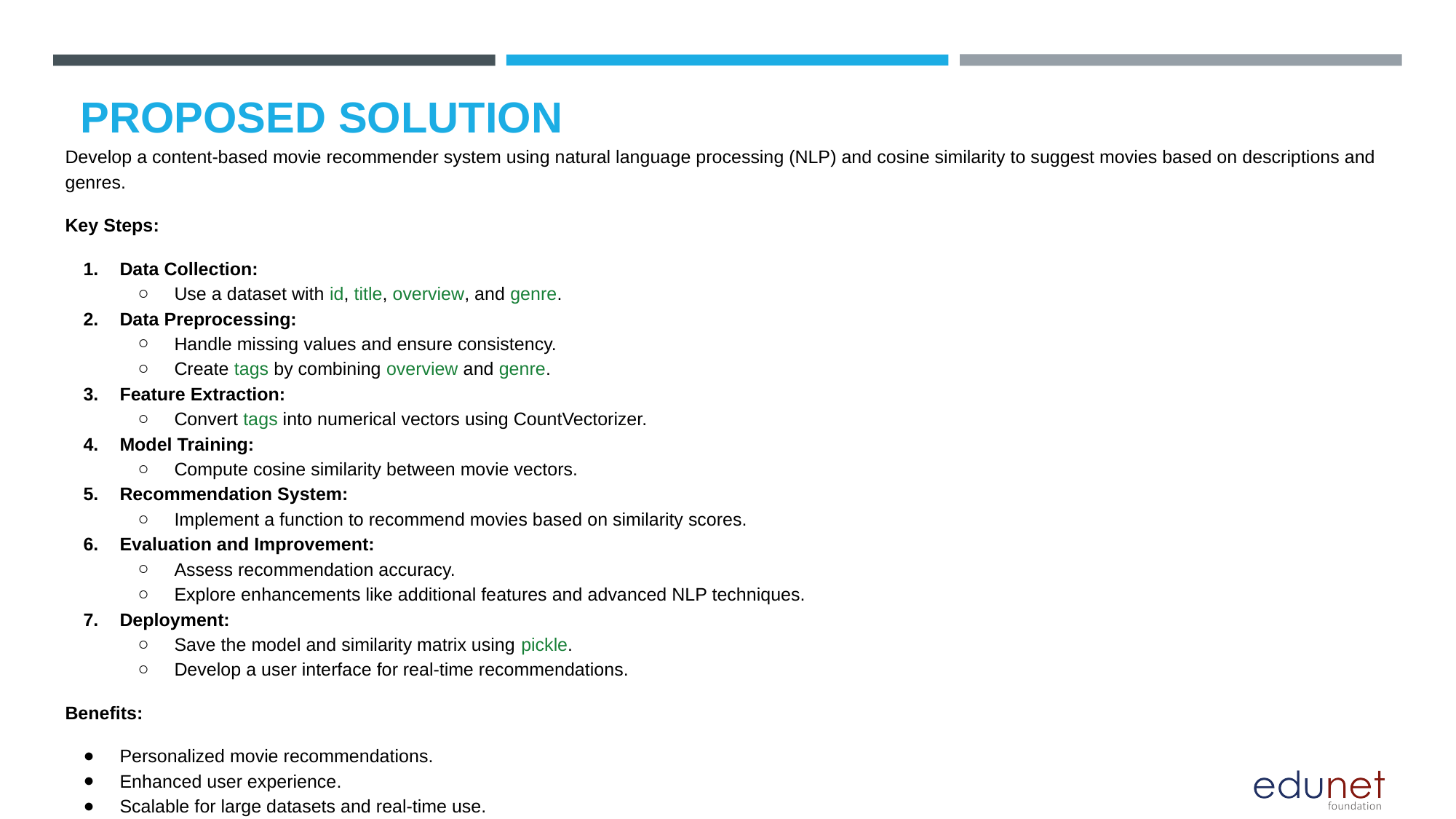

# PROPOSED SOLUTION
Develop a content-based movie recommender system using natural language processing (NLP) and cosine similarity to suggest movies based on descriptions and genres.
Key Steps:
Data Collection:
Use a dataset with id, title, overview, and genre.
Data Preprocessing:
Handle missing values and ensure consistency.
Create tags by combining overview and genre.
Feature Extraction:
Convert tags into numerical vectors using CountVectorizer.
Model Training:
Compute cosine similarity between movie vectors.
Recommendation System:
Implement a function to recommend movies based on similarity scores.
Evaluation and Improvement:
Assess recommendation accuracy.
Explore enhancements like additional features and advanced NLP techniques.
Deployment:
Save the model and similarity matrix using pickle.
Develop a user interface for real-time recommendations.
Benefits:
Personalized movie recommendations.
Enhanced user experience.
Scalable for large datasets and real-time use.